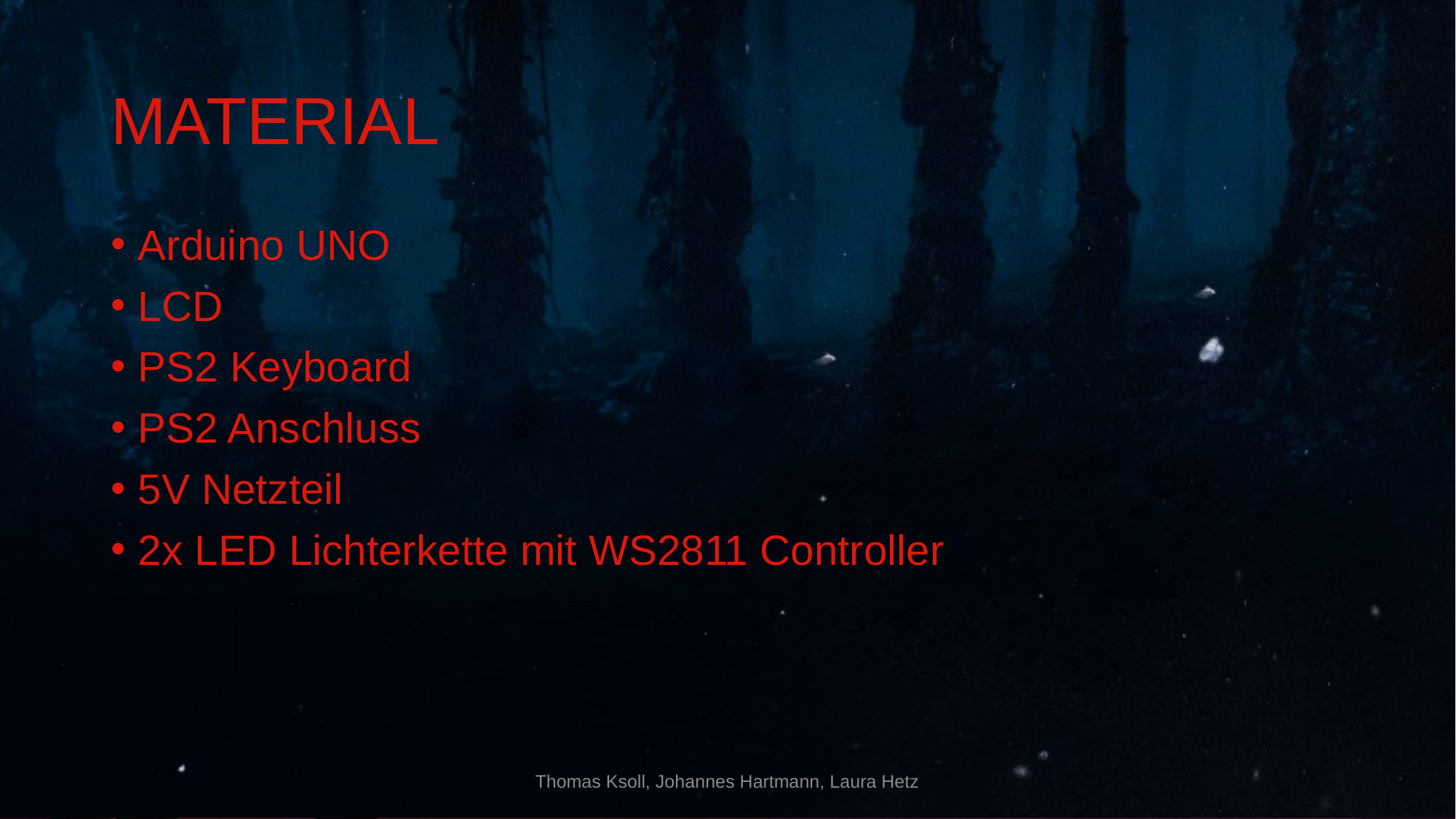

# MATERIAL
Arduino UNO
LCD
PS2 Keyboard
PS2 Anschluss
5V Netzteil
2x LED Lichterkette mit WS2811 Controller

Thomas Ksoll, Johannes Hartmann, Laura Hetz